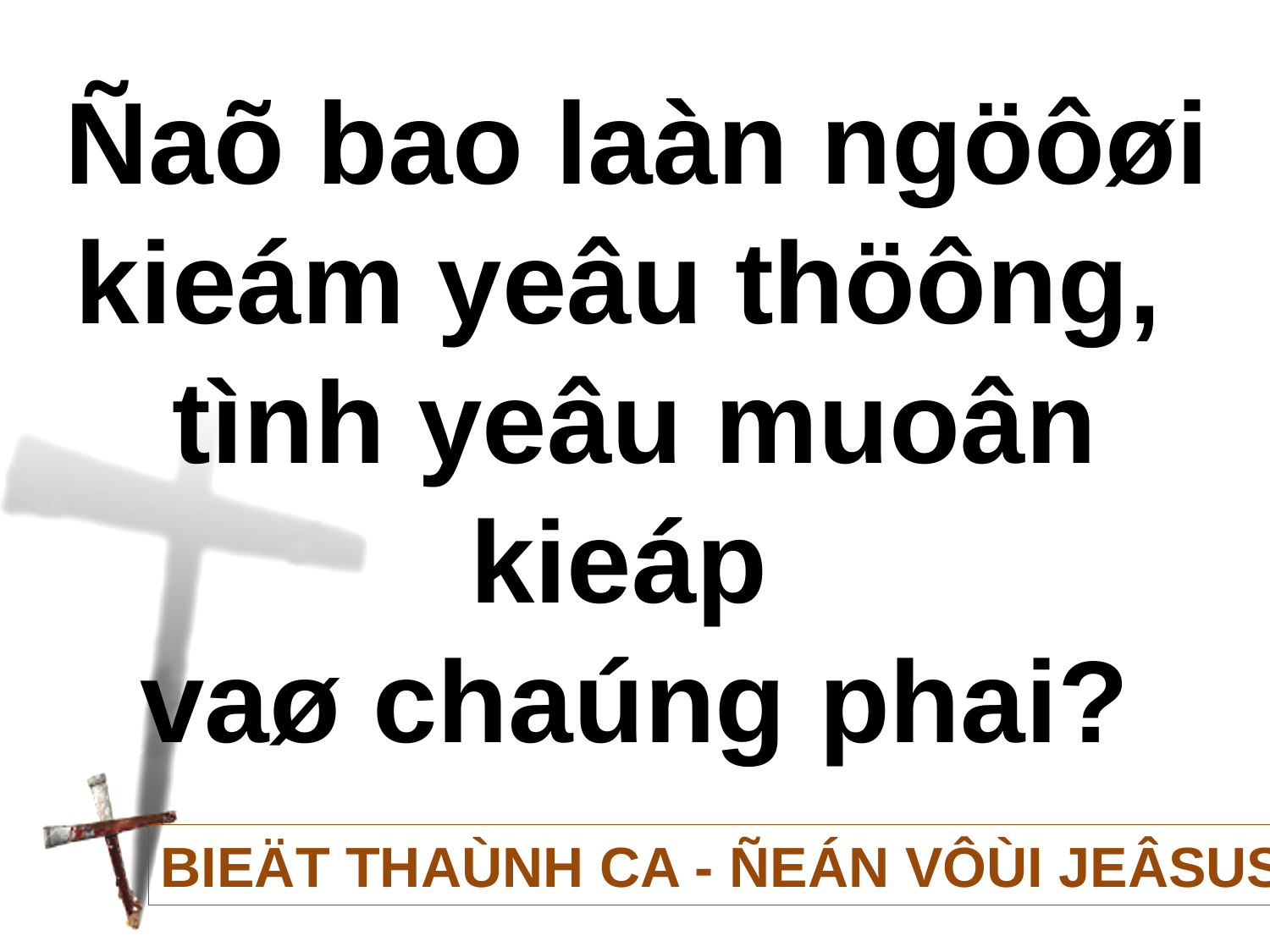

Ñaõ bao laàn ngöôøi
kieám yeâu thöông,
tình yeâu muoân kieáp
vaø chaúng phai?
BIEÄT THAÙNH CA - ÑEÁN VÔÙI JEÂSUS